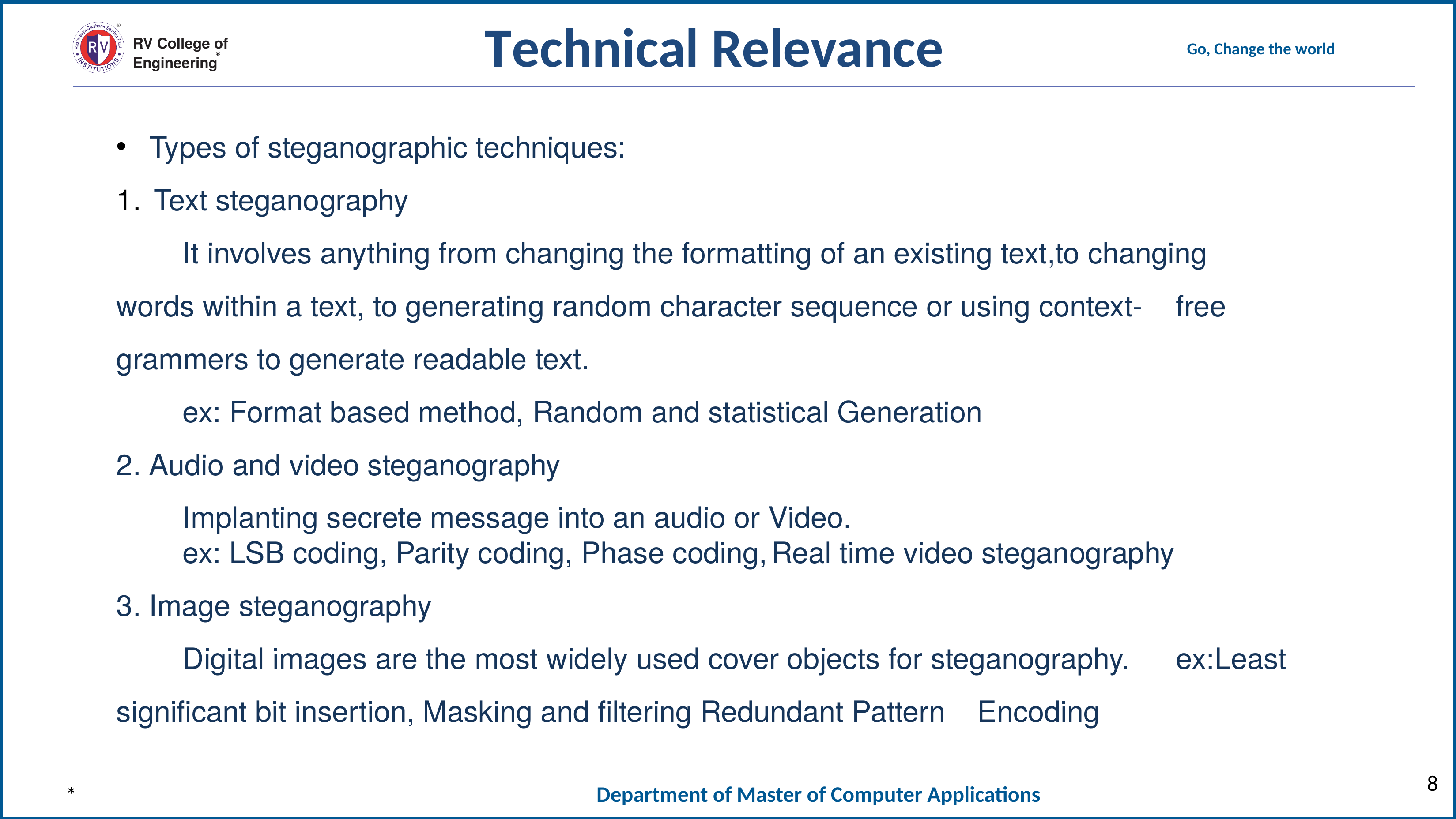

Technical Relevance

Types of steganographic techniques:
Text steganography
	It involves anything from changing the formatting of an existing text,to changing 	words within a text, to generating random character sequence or using context-	free grammers to generate readable text.
	ex: Format based method, Random and statistical Generation
2. Audio and video steganography
	Implanting secrete message into an audio or Video.
	ex: LSB coding, Parity coding, Phase coding, Real time video steganography
3. Image steganography
	Digital images are the most widely used cover objects for steganography. 	ex:Least significant bit insertion, Masking and filtering Redundant Pattern 	Encoding

8
*